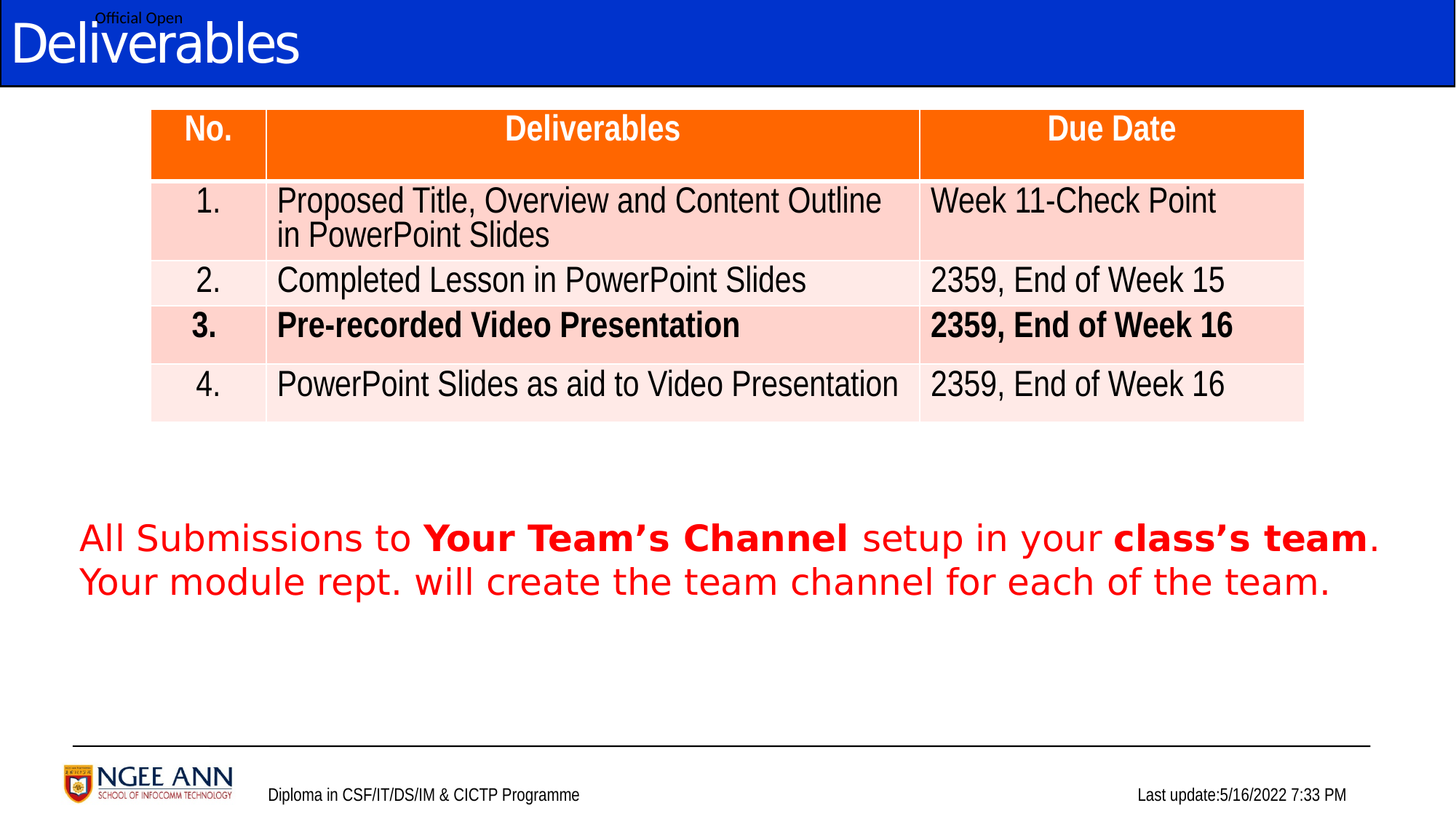

# Deliverables
| No. | Deliverables | Due Date |
| --- | --- | --- |
| 1. | Proposed Title, Overview and Content Outline in PowerPoint Slides | Week 11-Check Point |
| 2. | Completed Lesson in PowerPoint Slides | 2359, End of Week 15 |
| 3. | Pre-recorded Video Presentation | 2359, End of Week 16 |
| 4. | PowerPoint Slides as aid to Video Presentation | 2359, End of Week 16 |

All Submissions to Your Team’s Channel setup in your class’s team. Your module rept. will create the team channel for each of the team.